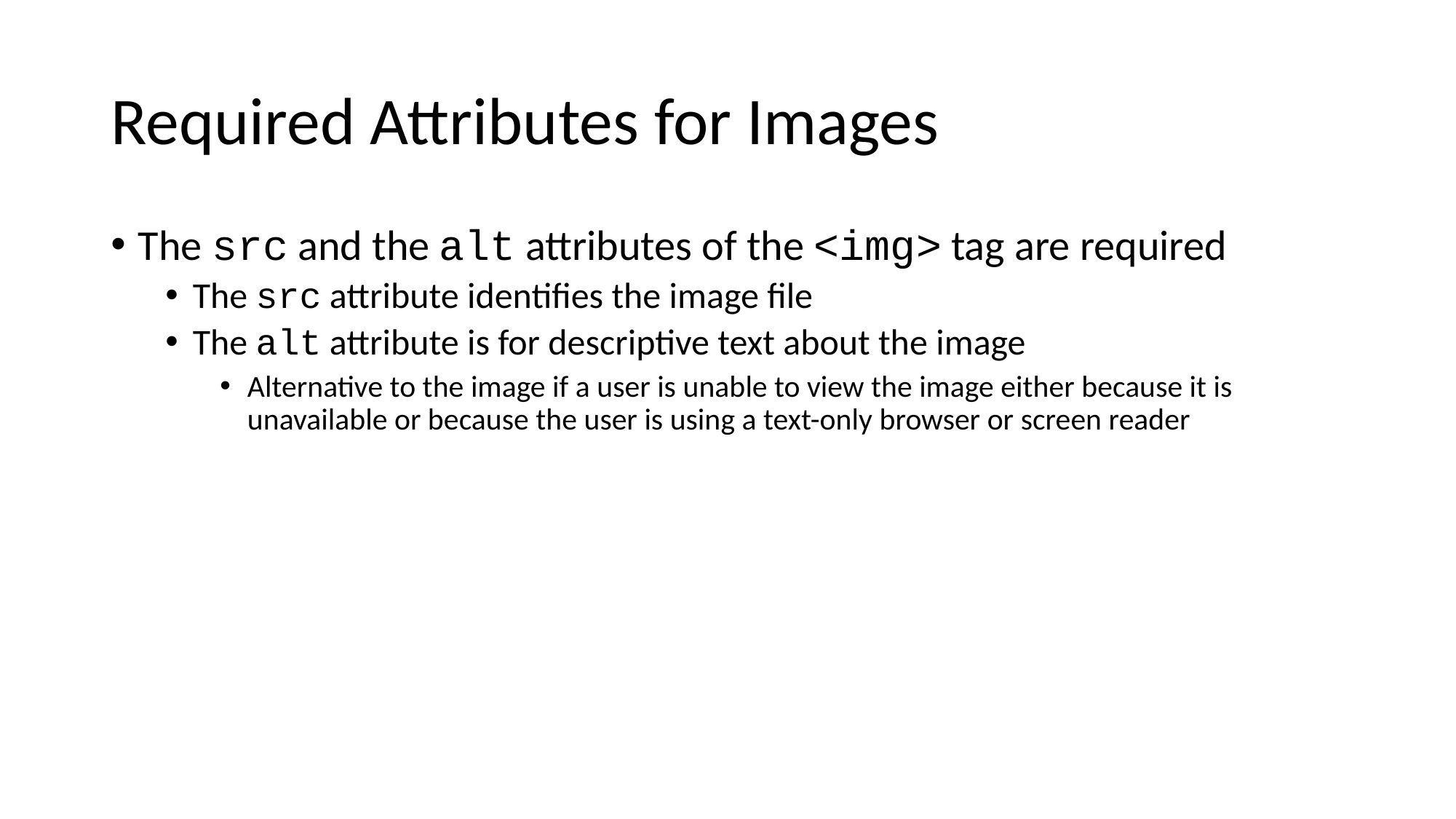

# Required Attributes for Images
The src and the alt attributes of the <img> tag are required
The src attribute identifies the image file
The alt attribute is for descriptive text about the image
Alternative to the image if a user is unable to view the image either because it is unavailable or because the user is using a text-only browser or screen reader